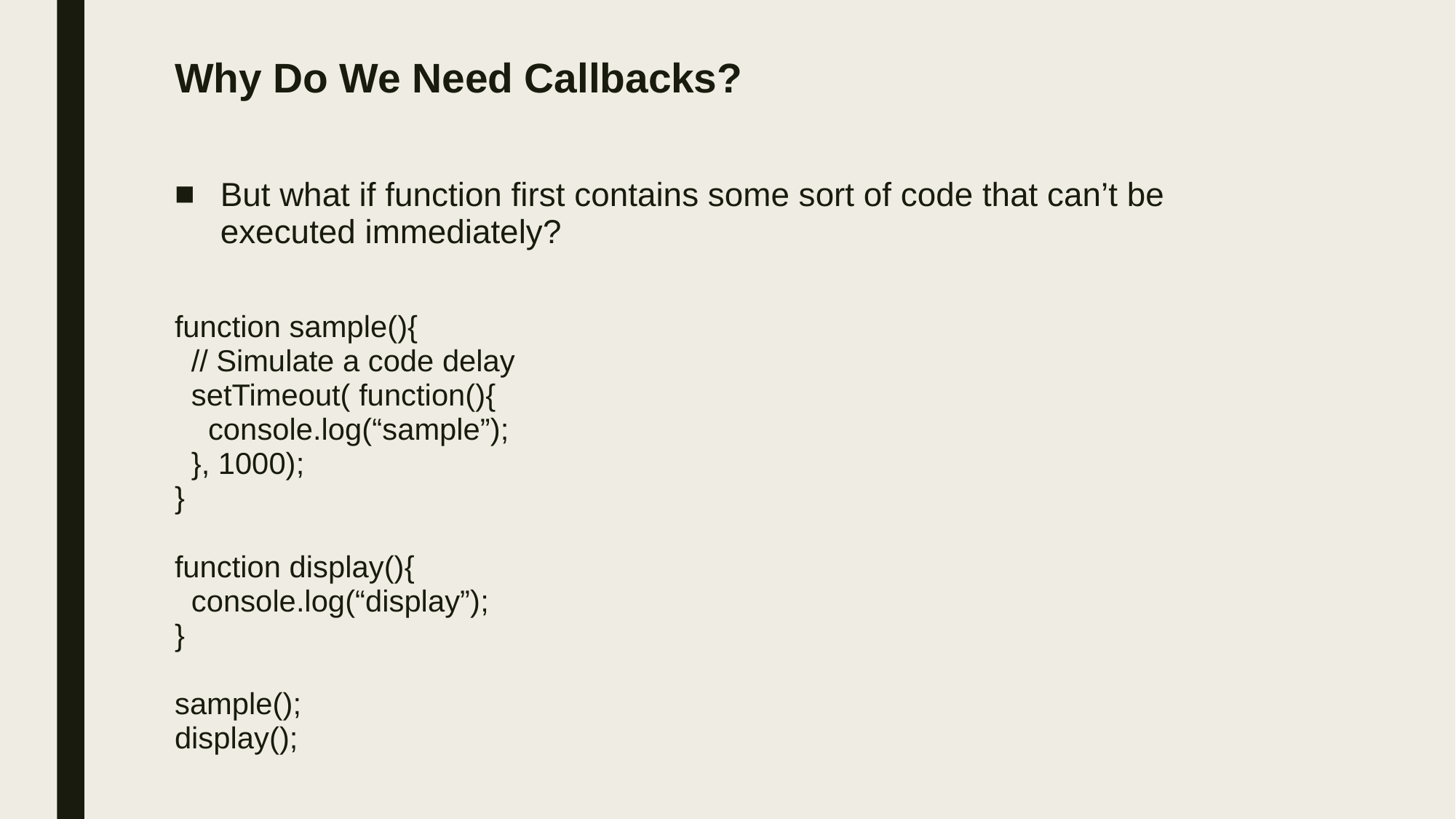

# Why Do We Need Callbacks?
But what if function first contains some sort of code that can’t be executed immediately?

function sample(){
  // Simulate a code delay
  setTimeout( function(){
    console.log(“sample”);
  }, 1000);
}

function display(){
  console.log(“display”);
}

sample();
display();